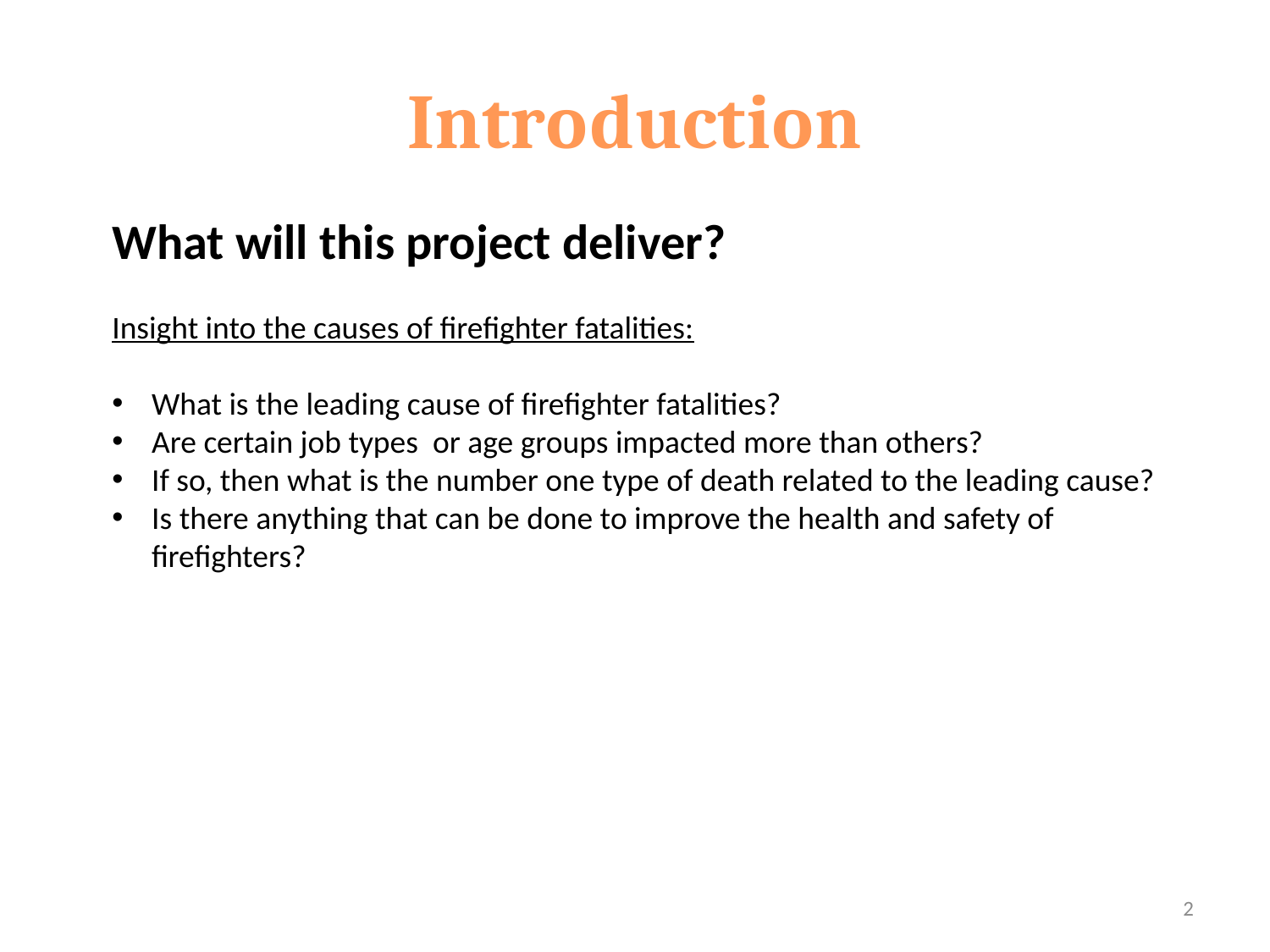

# Introduction
What will this project deliver?

Insight into the causes of firefighter fatalities:

What is the leading cause of firefighter fatalities?
Are certain job types  or age groups impacted more than others?
If so, then what is the number one type of death related to the leading cause?
Is there anything that can be done to improve the health and safety of firefighters?

2